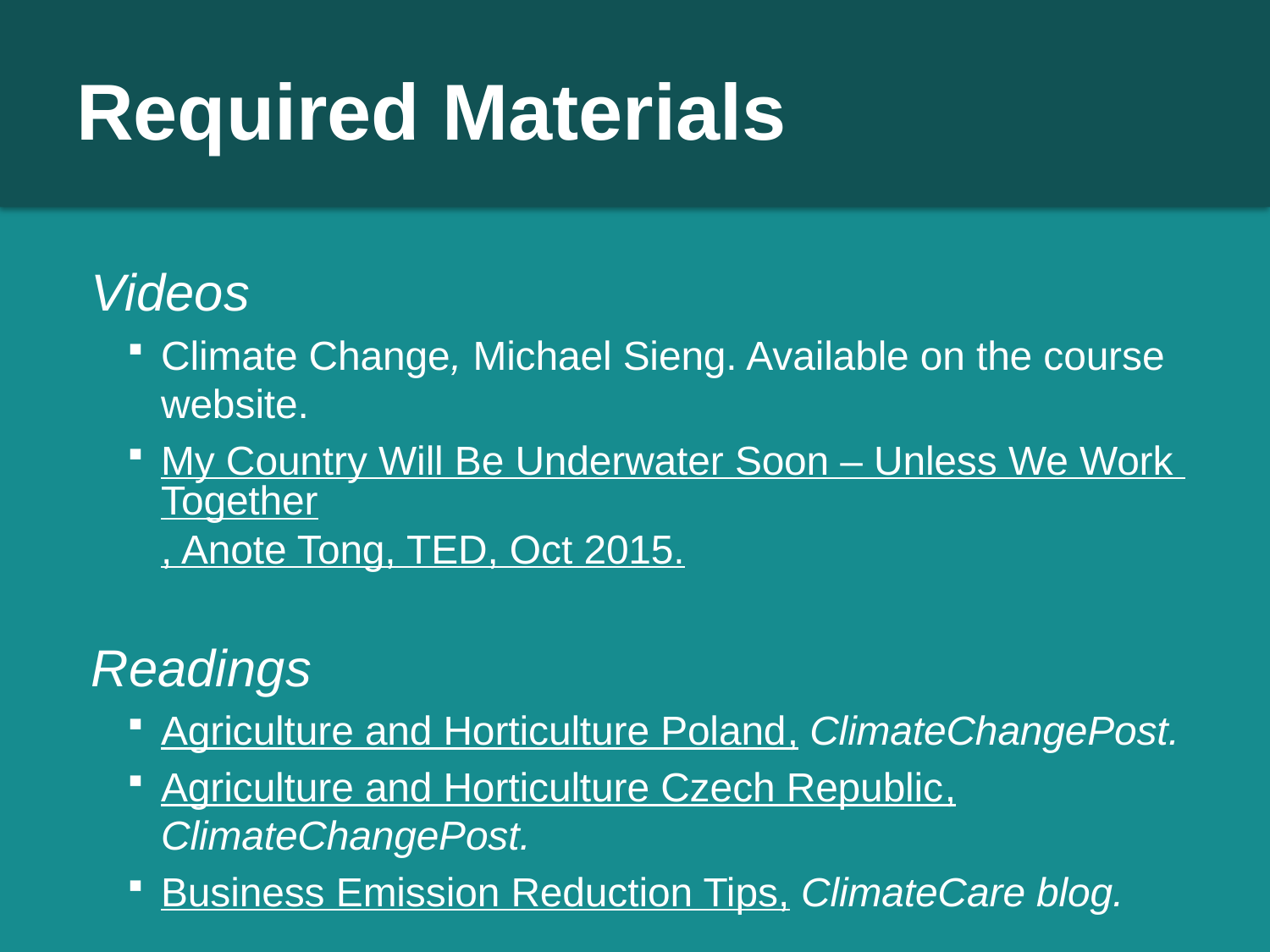

# Required Materials
Videos
Climate Change, Michael Sieng. Available on the course website.
My Country Will Be Underwater Soon – Unless We Work Together, Anote Tong, TED, Oct 2015.

Readings
Agriculture and Horticulture Poland, ClimateChangePost.
Agriculture and Horticulture Czech Republic, ClimateChangePost.
Business Emission Reduction Tips, ClimateCare blog.